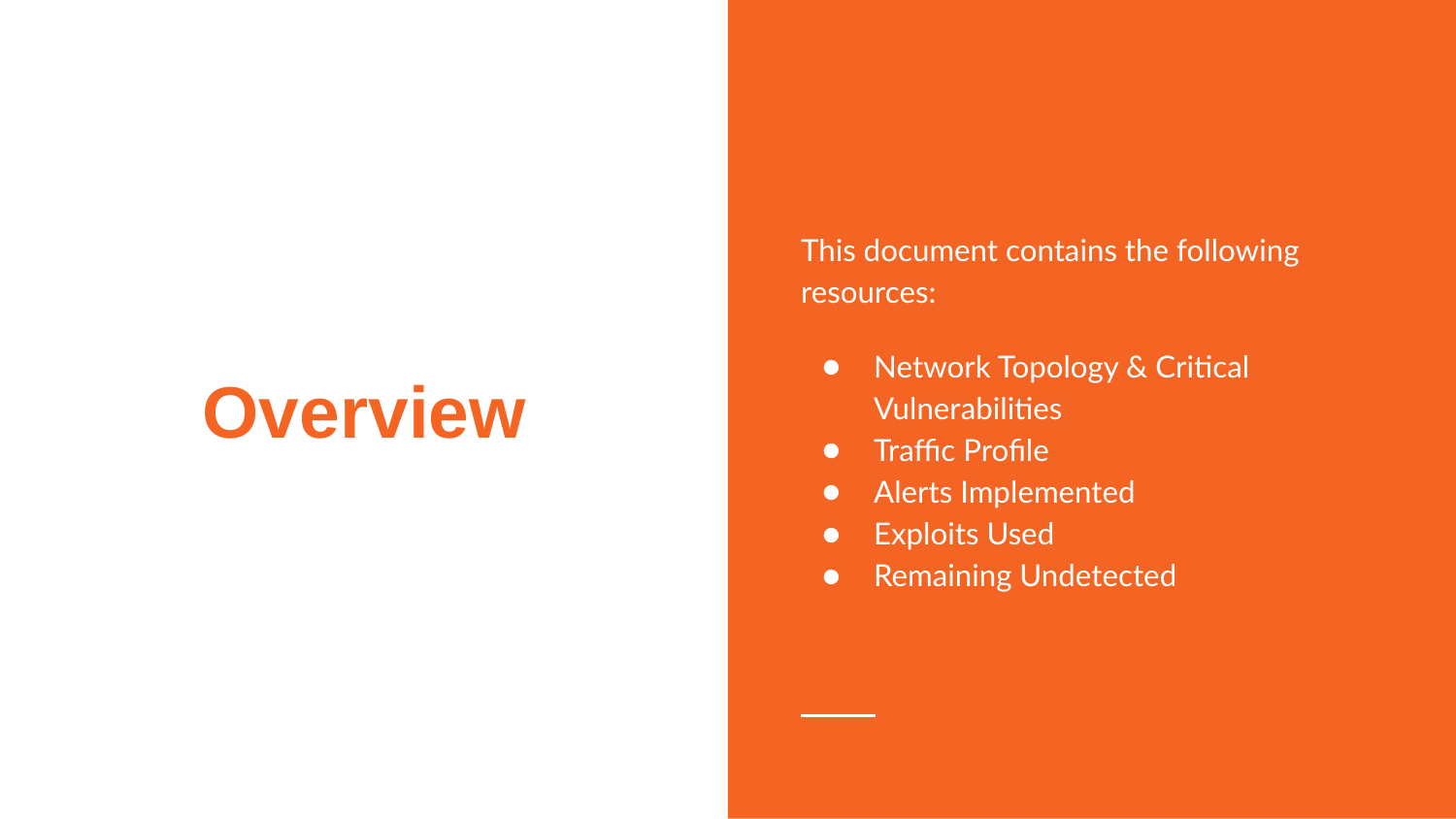

This document contains the following resources:
Network Topology & Critical Vulnerabilities
Traffic Profile
Alerts Implemented
Exploits Used
Remaining Undetected
# Overview